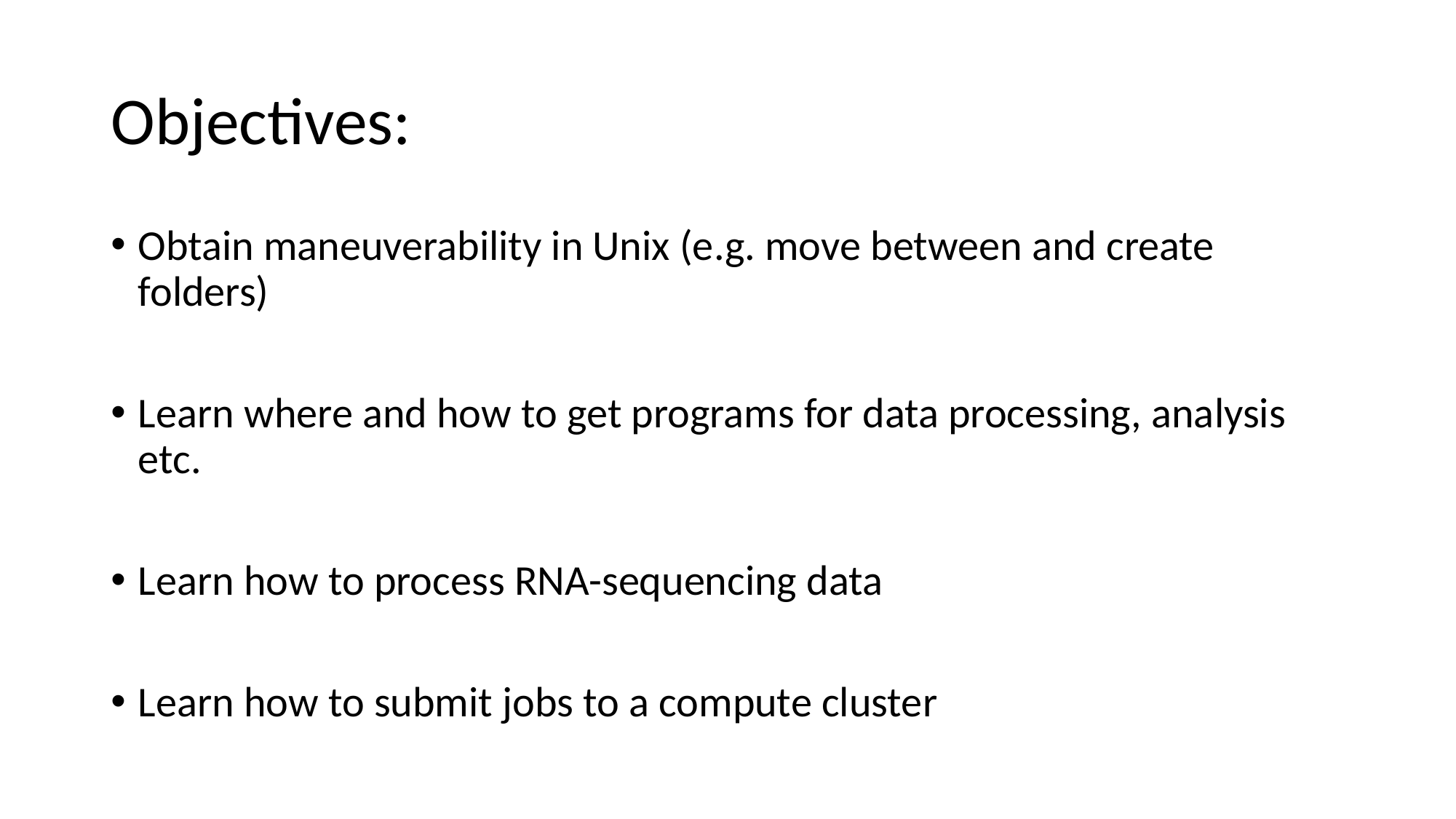

# Objectives:
Obtain maneuverability in Unix (e.g. move between and create folders)

Learn where and how to get programs for data processing, analysis etc.

Learn how to process RNA-sequencing data

Learn how to submit jobs to a compute cluster